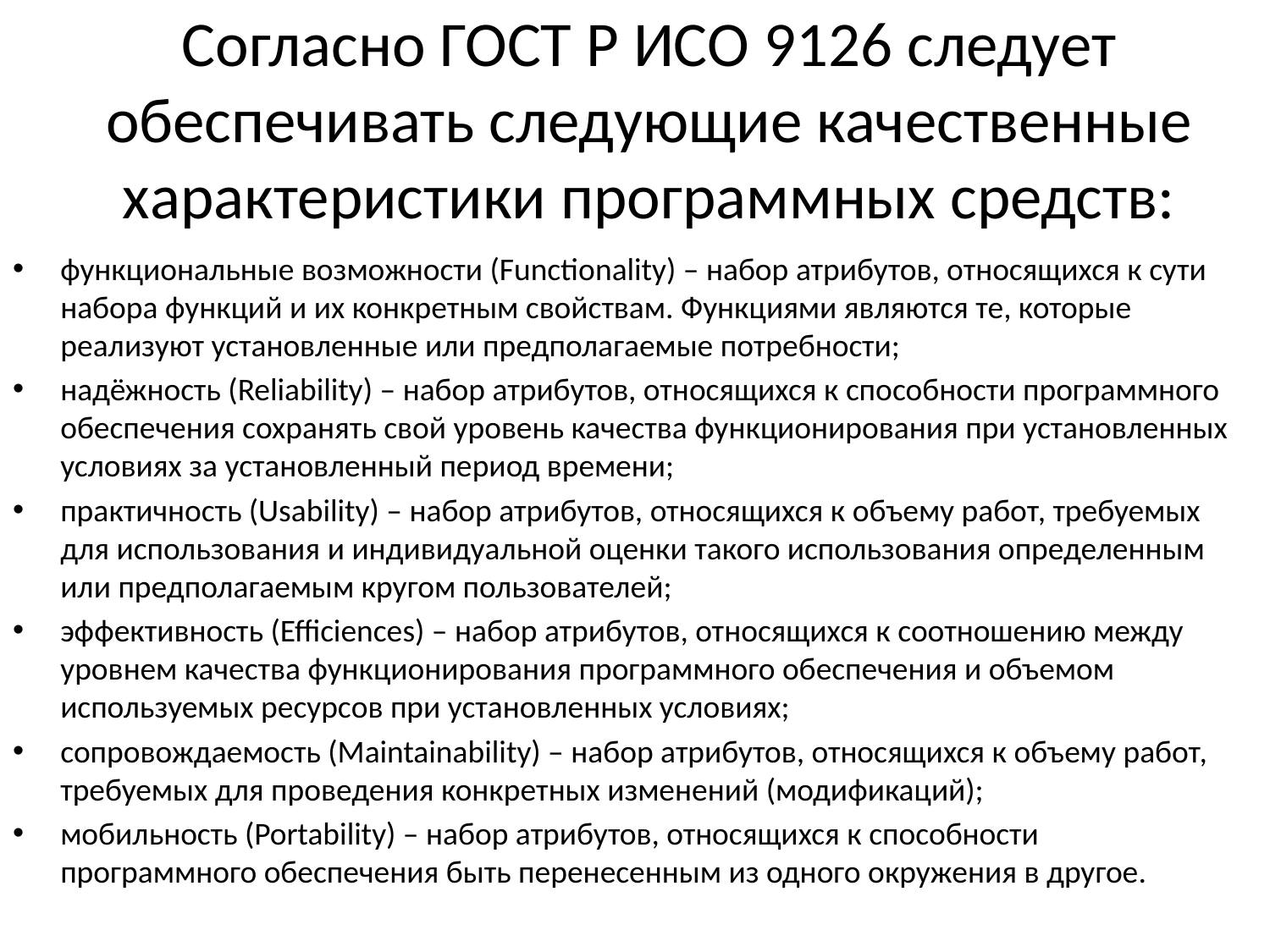

# Согласно ГОСТ Р ИСО 9126 следует обеспечивать следующие качественные характеристики программных средств:
функциональные возможности (Functionality) – набор атрибутов, относящихся к сути набора функций и их конкретным свойствам. Функциями являются те, которые реализуют установленные или предполагаемые потребности;
надёжность (Reliability) – набор атрибутов, относящихся к способности программного обеспечения сохранять свой уровень качества функционирования при установленных условиях за установленный период времени;
практичность (Usability) – набор атрибутов, относящихся к объему работ, требуемых для использования и индивидуальной оценки такого использования определенным или предполагаемым кругом пользователей;
эффективность (Efficiences) – набор атрибутов, относящихся к соотношению между уровнем качества функционирования программного обеспечения и объемом используемых ресурсов при установленных условиях;
сопровождаемость (Maintainability) – набор атрибутов, относящихся к объему работ, требуемых для проведения конкретных изменений (модификаций);
мобильность (Portability) – набор атрибутов, относящихся к способности программного обеспечения быть перенесенным из одного окружения в другое.